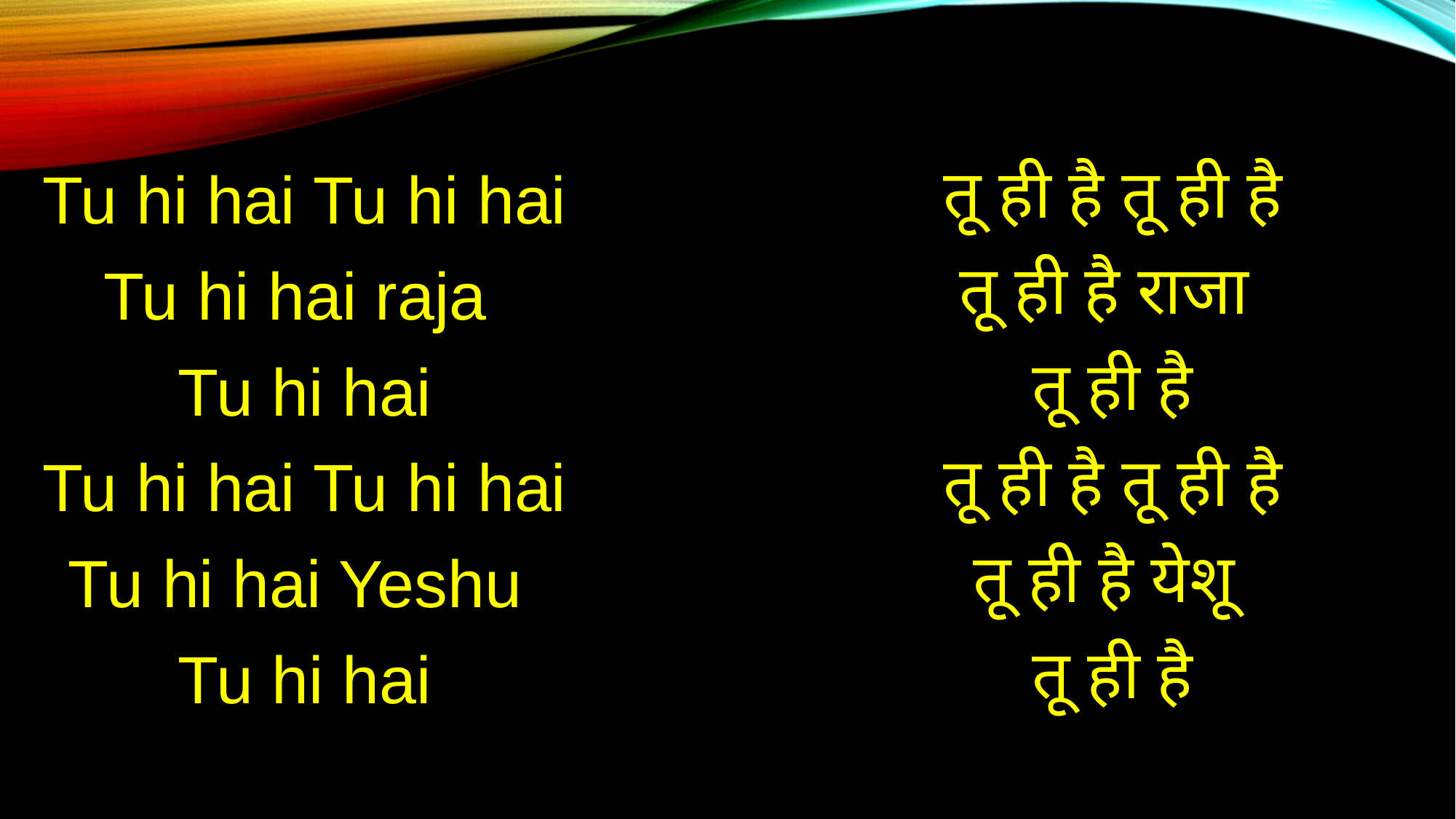

तू ही है तू ही है
तू ही है राजा
तू ही है
तू ही है तू ही है
तू ही है येशू
तू ही है
Tu hi hai Tu hi hai
Tu hi hai raja
Tu hi hai
Tu hi hai Tu hi hai
Tu hi hai Yeshu
Tu hi hai